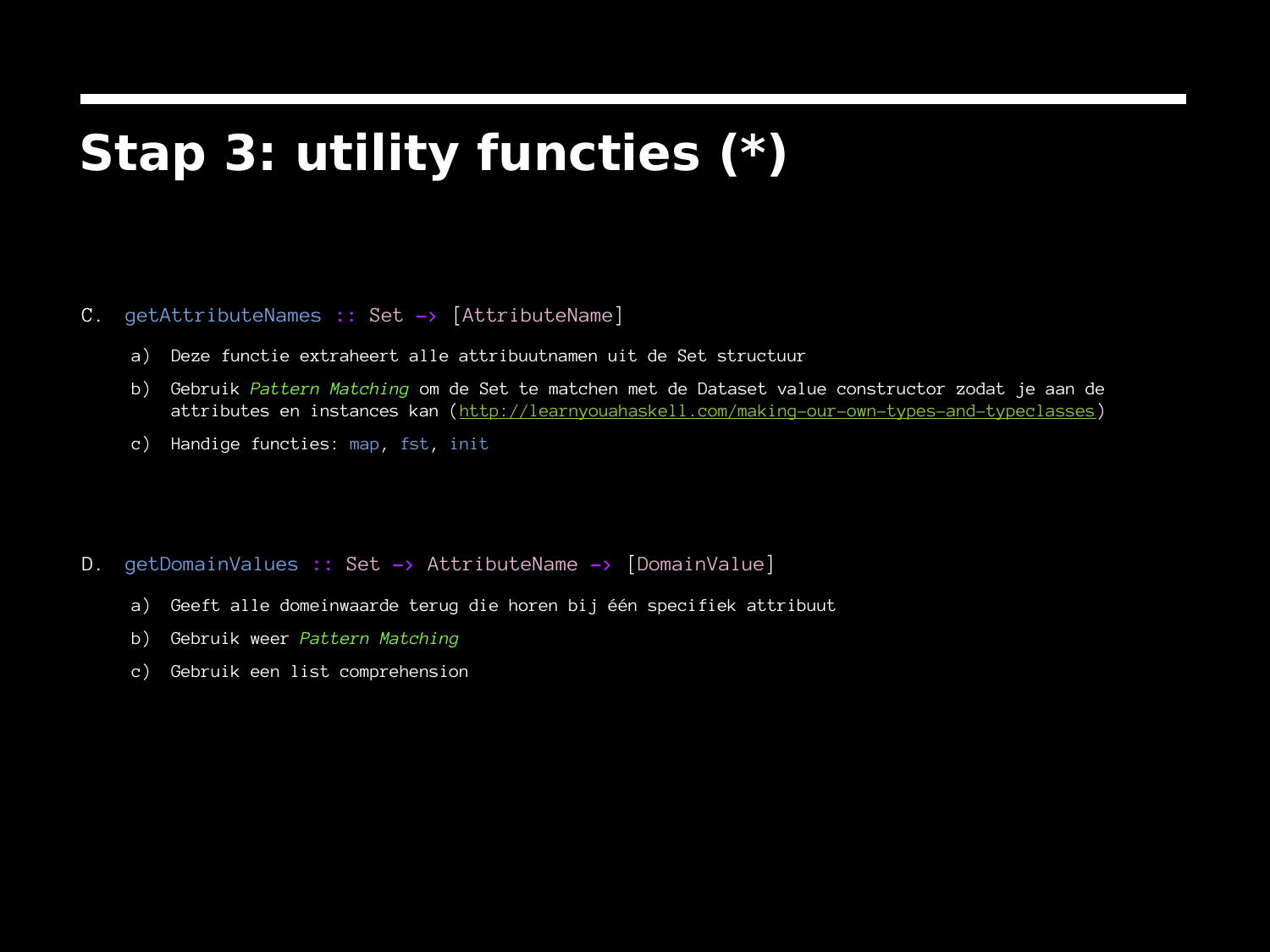

# Stap 3: utility functies (*)

 getAttributeNames :: Set -> [AttributeName]
Deze functie extraheert alle attribuutnamen uit de Set structuur
Gebruik Pattern Matching om de Set te matchen met de Dataset value constructor zodat je aan de attributes en instances kan (http://learnyouahaskell.com/making-our-own-types-and-typeclasses)
Handige functies: map, fst, init

 getDomainValues :: Set -> AttributeName -> [DomainValue]
Geeft alle domeinwaarde terug die horen bij één specifiek attribuut
Gebruik weer Pattern Matching
Gebruik een list comprehension

16